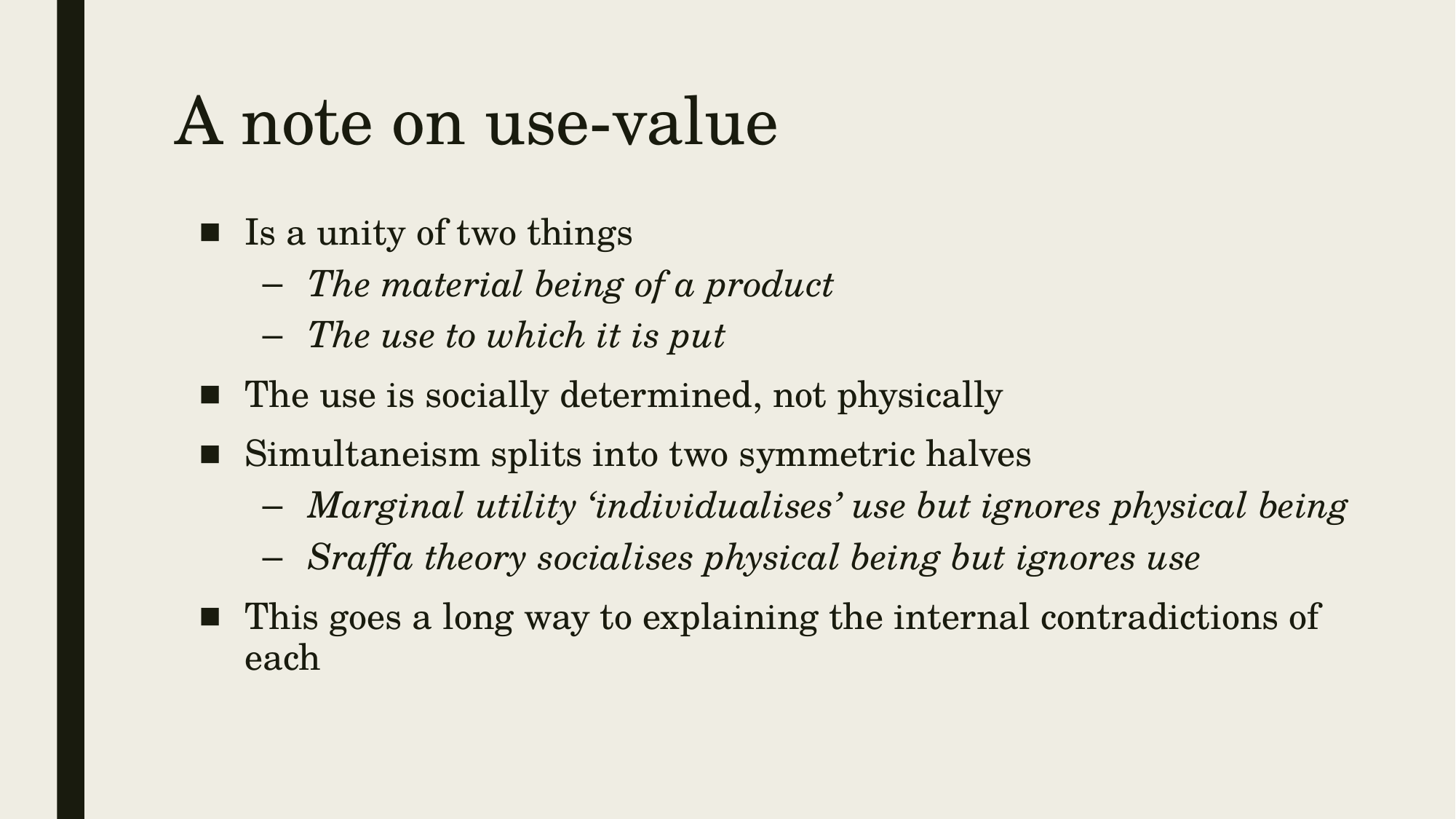

# A note on use-value
Is a unity of two things
The material being of a product
The use to which it is put
The use is socially determined, not physically
Simultaneism splits into two symmetric halves
Marginal utility ‘individualises’ use but ignores physical being
Sraffa theory socialises physical being but ignores use
This goes a long way to explaining the internal contradictions of each